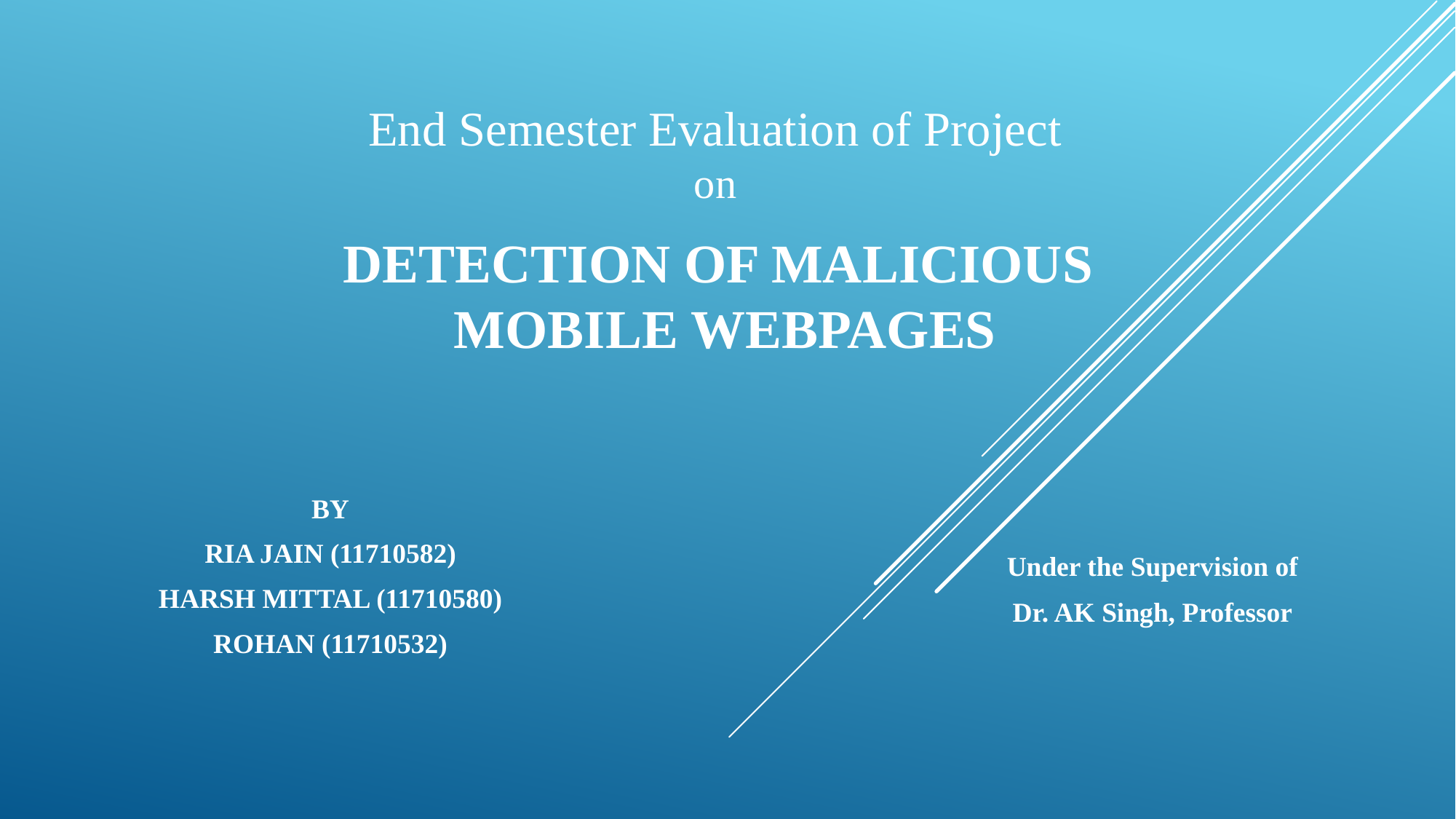

End Semester Evaluation of Project
on
DETECTION OF MALICIOUS
 MOBILE WEBPAGES

BY

RIA JAIN (11710582)

HARSH MITTAL (11710580)

ROHAN (11710532)

Under the Supervision of

Dr. AK Singh, Professor